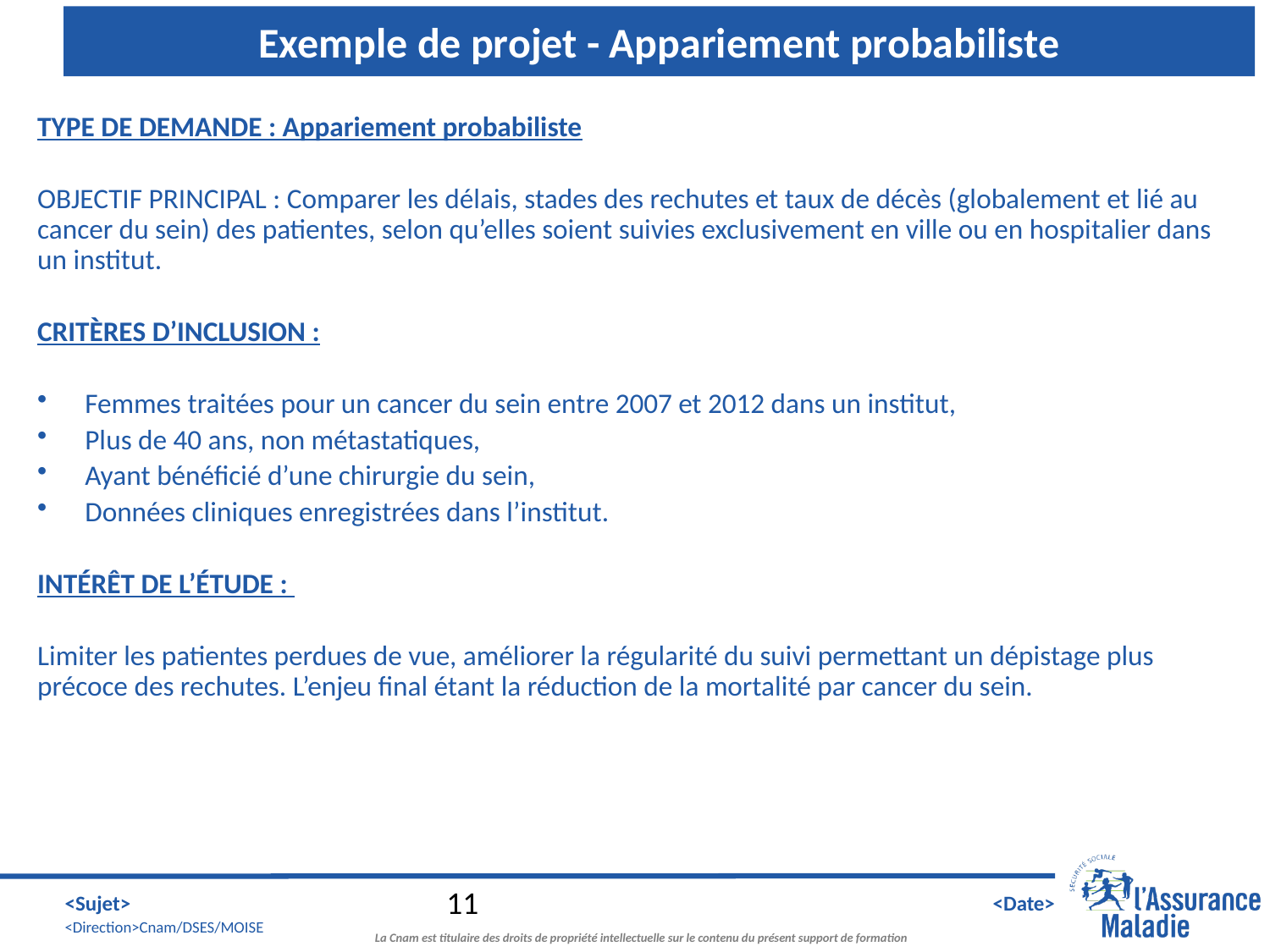

# Exemple de projet - Appariement probabiliste
TYPE DE DEMANDE : Appariement probabiliste

OBJECTIF PRINCIPAL : Comparer les délais, stades des rechutes et taux de décès (globalement et lié au cancer du sein) des patientes, selon qu’elles soient suivies exclusivement en ville ou en hospitalier dans un institut.

CRITÈRES D’INCLUSION :

Femmes traitées pour un cancer du sein entre 2007 et 2012 dans un institut,
Plus de 40 ans, non métastatiques,
Ayant bénéficié d’une chirurgie du sein,
Données cliniques enregistrées dans l’institut.

INTÉRÊT DE L’ÉTUDE :

Limiter les patientes perdues de vue, améliorer la régularité du suivi permettant un dépistage plus précoce des rechutes. L’enjeu final étant la réduction de la mortalité par cancer du sein.
11